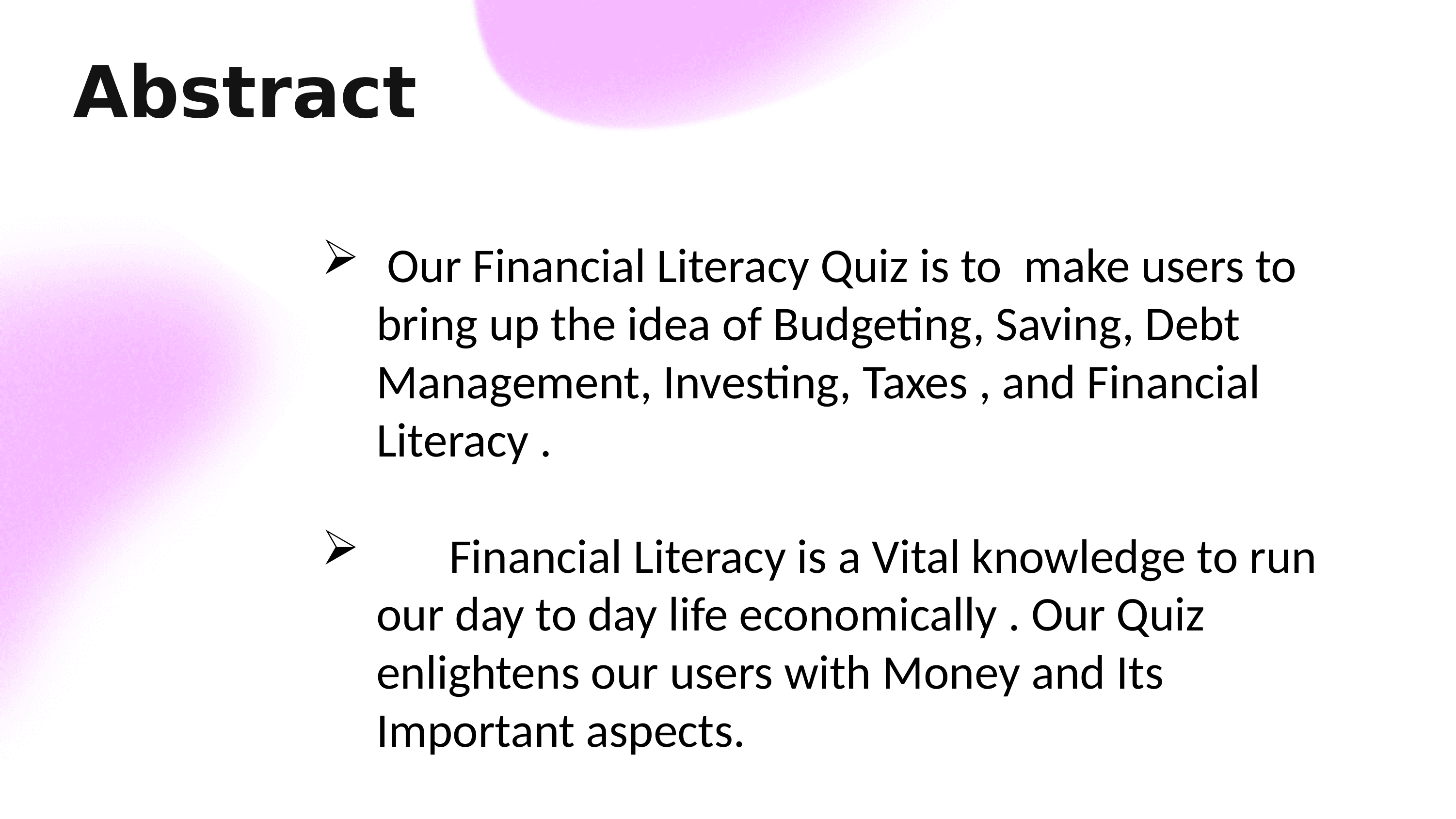

# Abstract
 Our Financial Literacy Quiz is to  make users to bring up the idea of Budgeting, Saving, Debt Management, Investing, Taxes , and Financial Literacy .

	Financial Literacy is a Vital knowledge to run our day to day life economically . Our Quiz enlightens our users with Money and Its Important aspects.